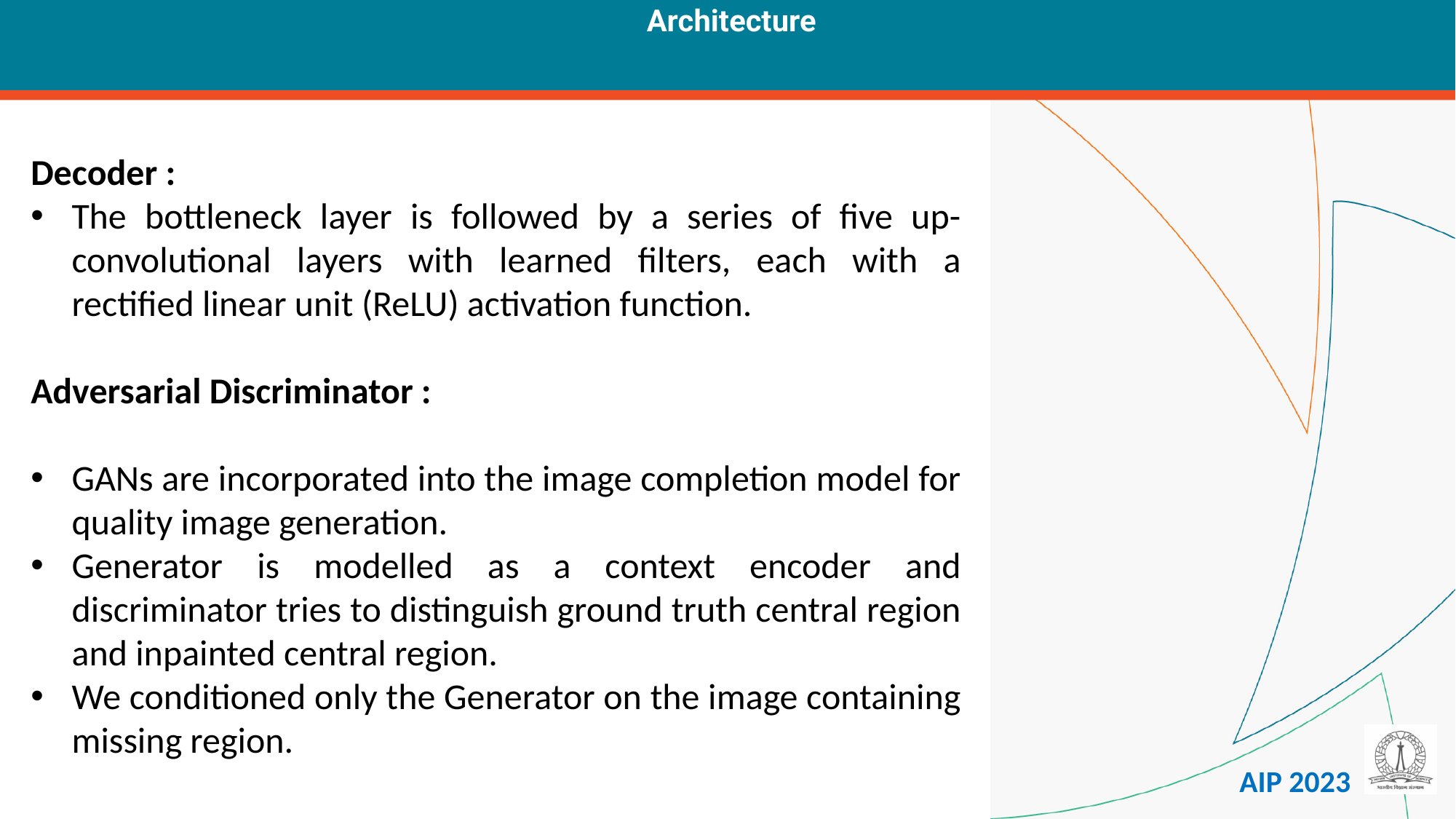

Architecture
Decoder :
The bottleneck layer is followed by a series of five up-convolutional layers with learned filters, each with a rectified linear unit (ReLU) activation function.

Adversarial Discriminator :

GANs are incorporated into the image completion model for quality image generation.
Generator is modelled as a context encoder and discriminator tries to distinguish ground truth central region and inpainted central region.
We conditioned only the Generator on the image containing missing region.

AIP 2023